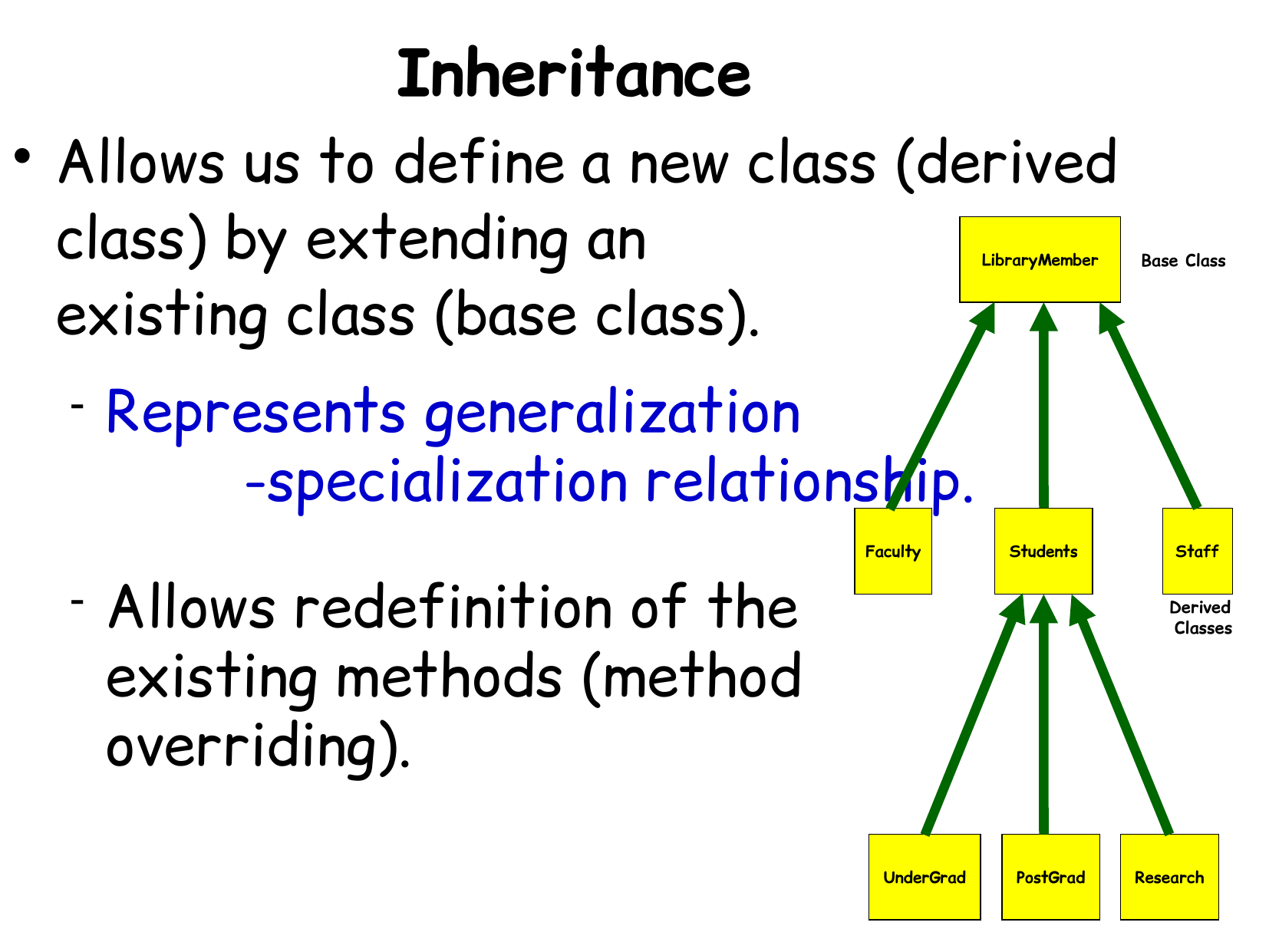

Inheritance
Allows us to define a new class (derived class) by extending an                             existing class (base class).
Represents generalization                                   -specialization relationship.
Allows redefinition of the                   existing methods (method                   overriding).
LibraryMember
 Base Class

Faculty
Students
Staff
Derived
 Classes

UnderGrad
PostGrad
Research